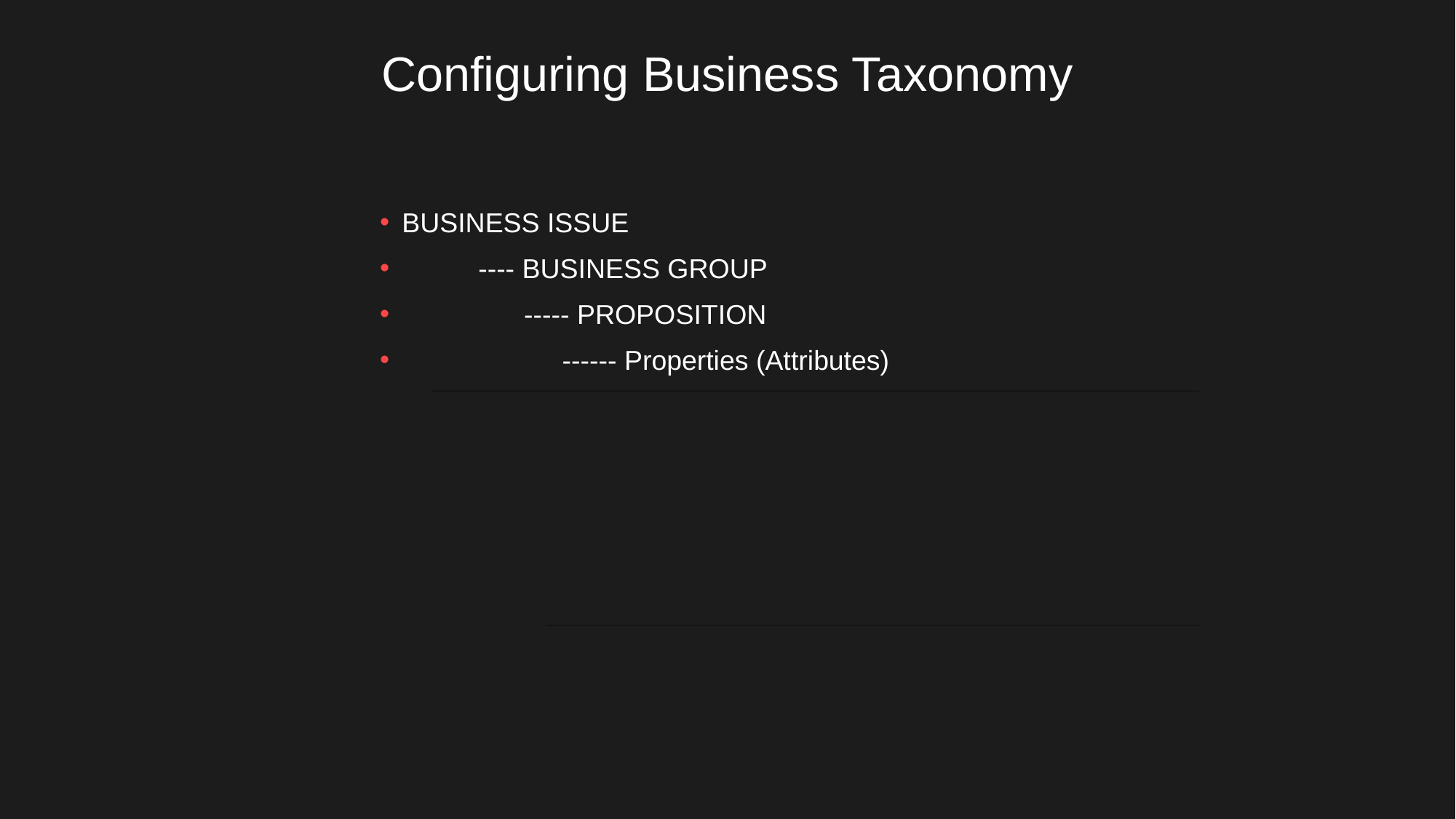

# Configuring Business Taxonomy
BUSINESS ISSUE
          ---- BUSINESS GROUP
                ----- PROPOSITION
                     ------ Properties (Attributes)